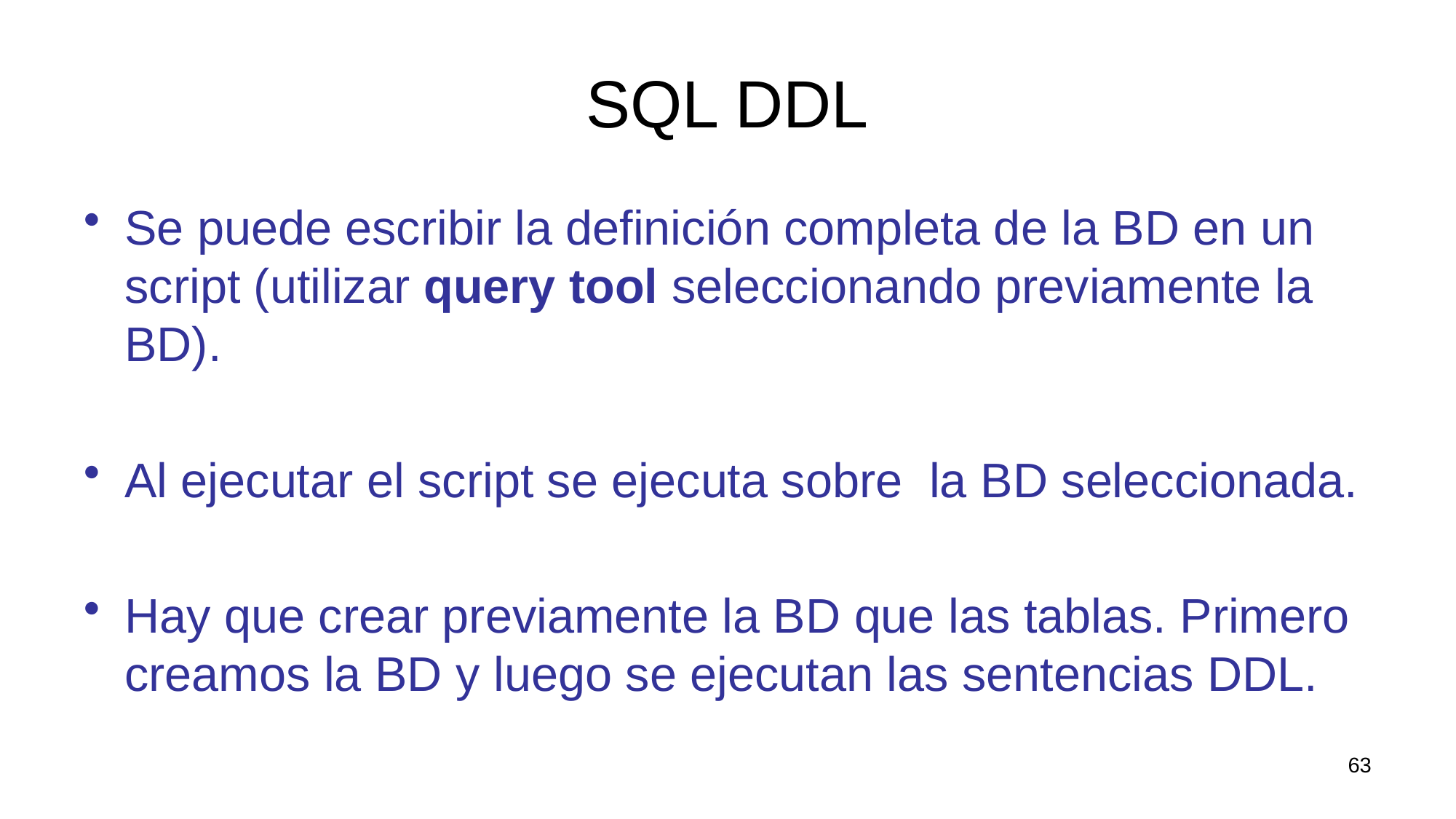

# SQL DDL
Se puede escribir la definición completa de la BD en un script (utilizar query tool seleccionando previamente la BD).

Al ejecutar el script se ejecuta sobre  la BD seleccionada.

Hay que crear previamente la BD que las tablas. Primero creamos la BD y luego se ejecutan las sentencias DDL.
63